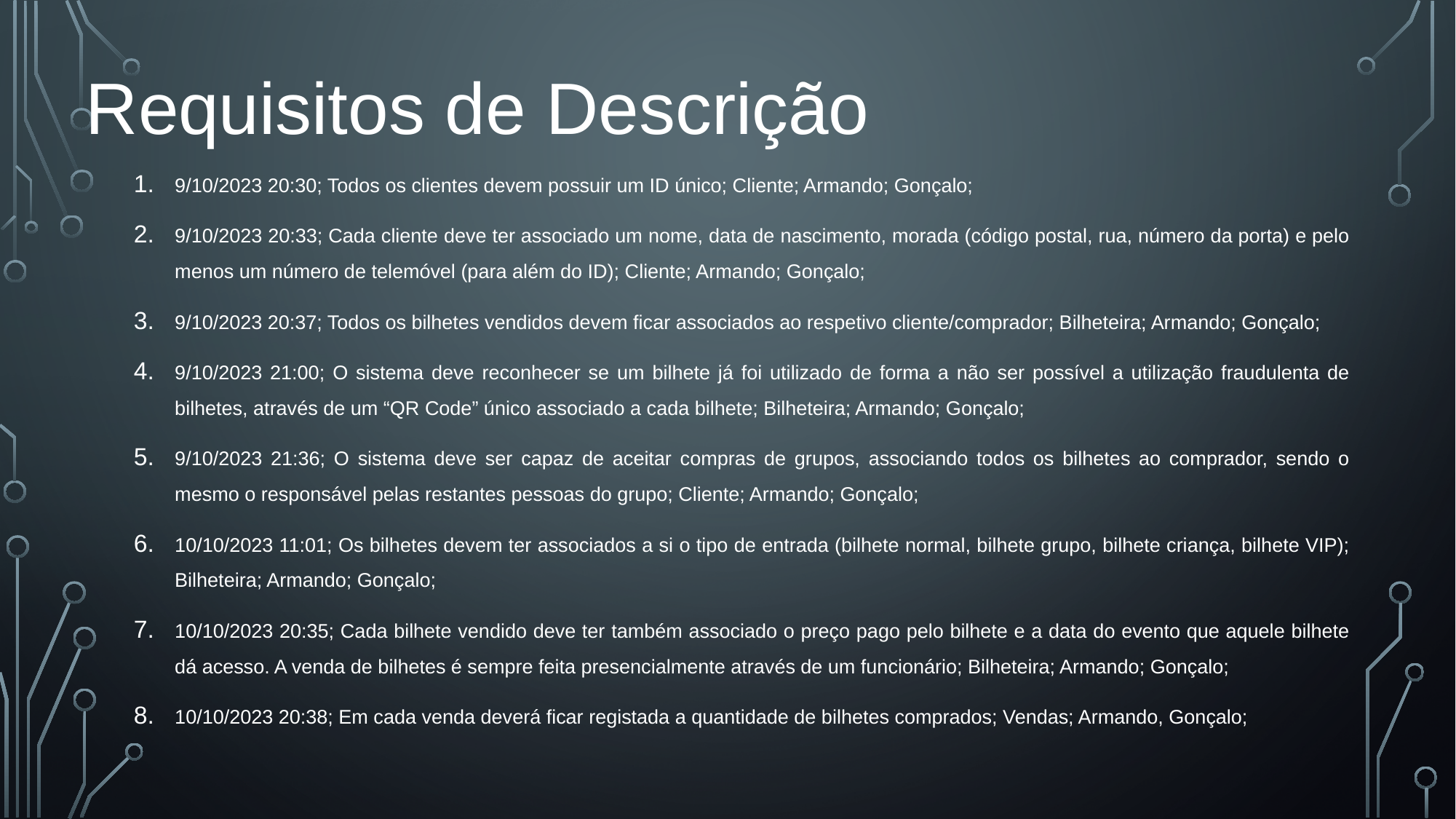

Requisitos de Descrição
9/10/2023 20:30; Todos os clientes devem possuir um ID único; Cliente; Armando; Gonçalo;
9/10/2023 20:33; Cada cliente deve ter associado um nome, data de nascimento, morada (código postal, rua, número da porta) e pelo menos um número de telemóvel (para além do ID); Cliente; Armando; Gonçalo;
9/10/2023 20:37; Todos os bilhetes vendidos devem ficar associados ao respetivo cliente/comprador; Bilheteira; Armando; Gonçalo;
9/10/2023 21:00; O sistema deve reconhecer se um bilhete já foi utilizado de forma a não ser possível a utilização fraudulenta de bilhetes, através de um “QR Code” único associado a cada bilhete; Bilheteira; Armando; Gonçalo;
9/10/2023 21:36; O sistema deve ser capaz de aceitar compras de grupos, associando todos os bilhetes ao comprador, sendo o mesmo o responsável pelas restantes pessoas do grupo; Cliente; Armando; Gonçalo;
10/10/2023 11:01; Os bilhetes devem ter associados a si o tipo de entrada (bilhete normal, bilhete grupo, bilhete criança, bilhete VIP); Bilheteira; Armando; Gonçalo;
10/10/2023 20:35; Cada bilhete vendido deve ter também associado o preço pago pelo bilhete e a data do evento que aquele bilhete dá acesso. A venda de bilhetes é sempre feita presencialmente através de um funcionário; Bilheteira; Armando; Gonçalo;
10/10/2023 20:38; Em cada venda deverá ficar registada a quantidade de bilhetes comprados; Vendas; Armando, Gonçalo;
#